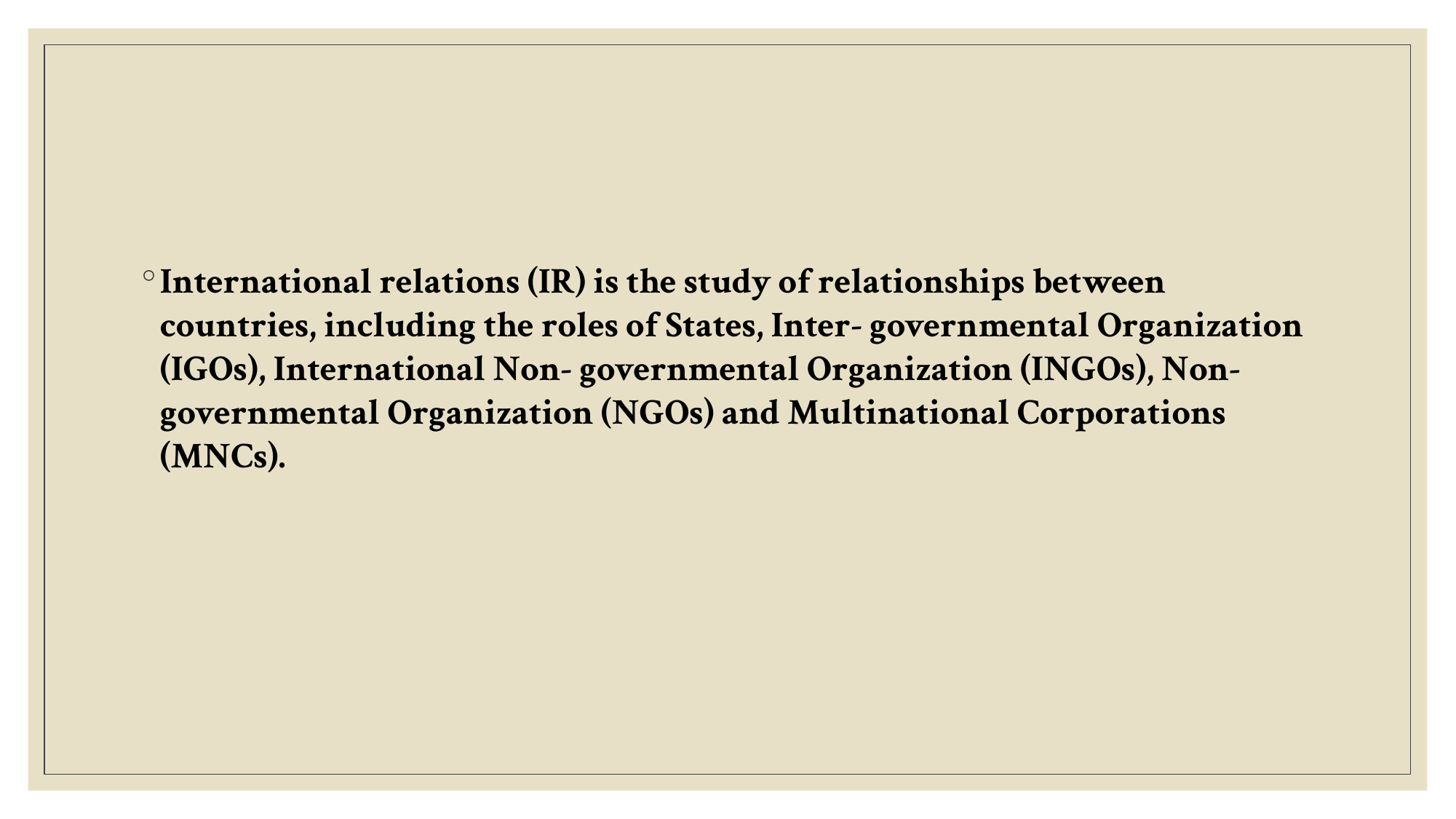

#
International relations (IR) is the study of relationships between countries, including the roles of States, Inter- governmental Organization (IGOs), International Non- governmental Organization (INGOs), Non-governmental Organization (NGOs) and Multinational Corporations (MNCs).